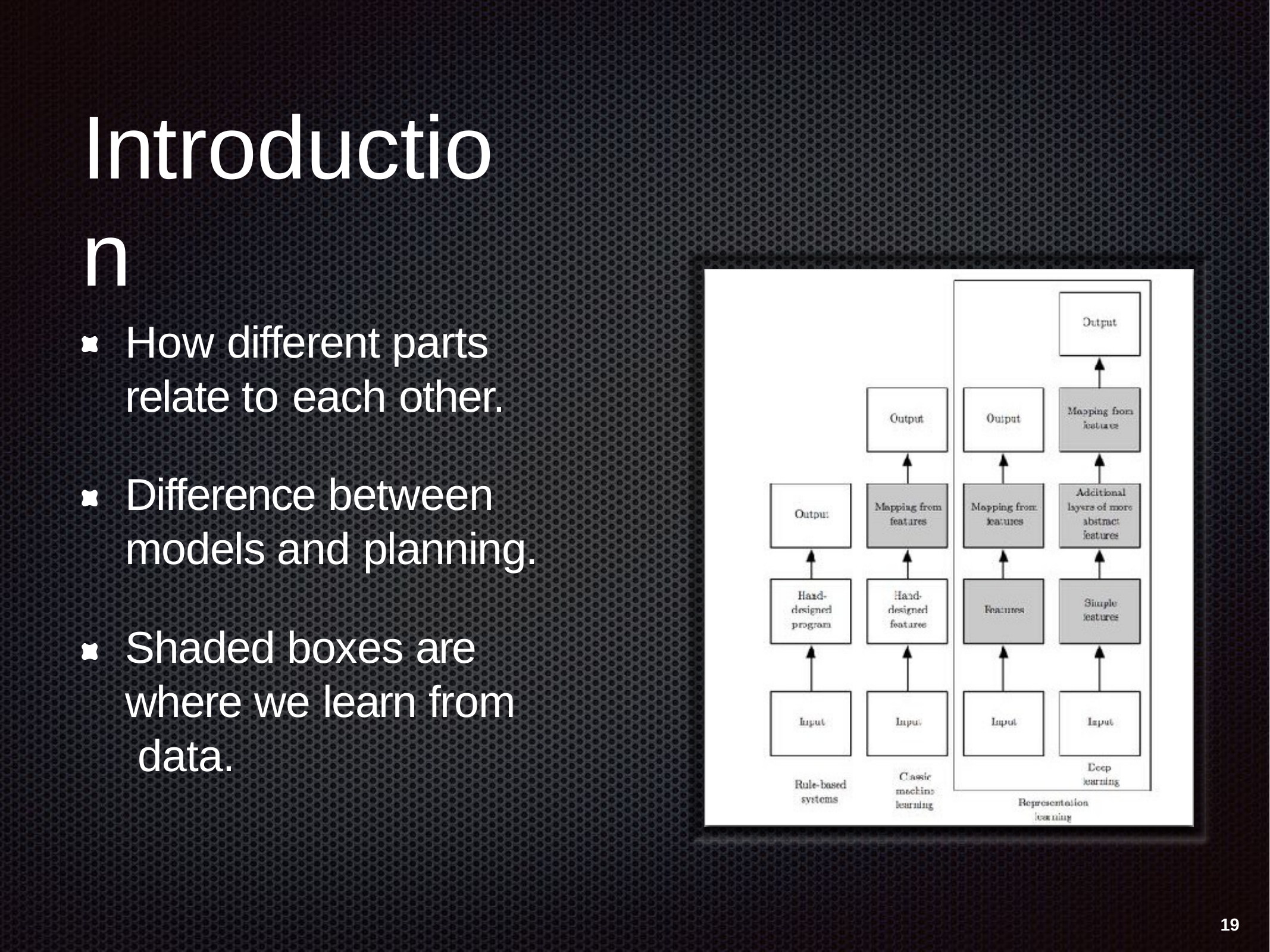

# Introduction

How different parts  relate to each other.
Difference between  models and planning.
Shaded boxes are  where we learn from  data.

19